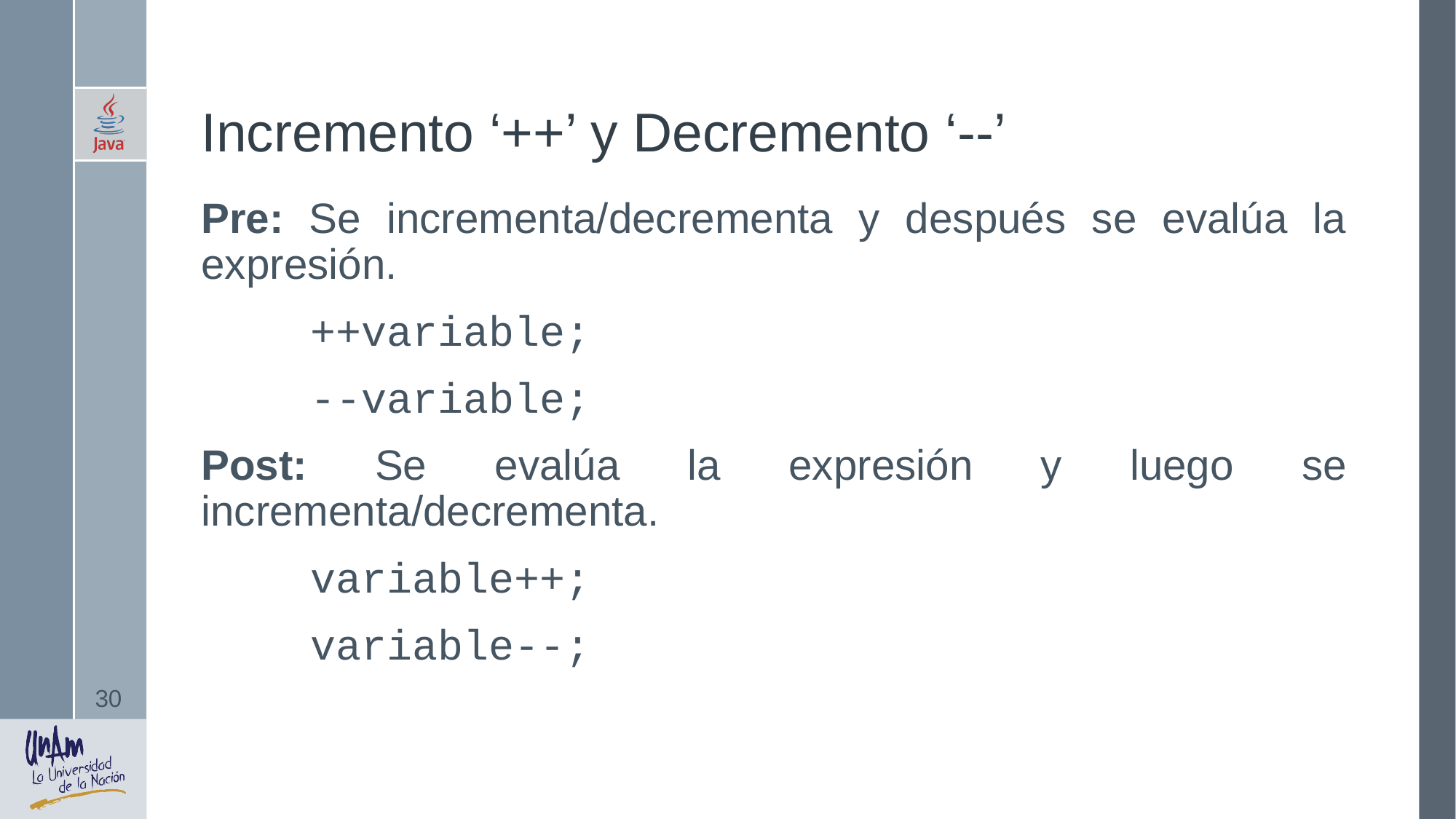

# Incremento ‘++’ y Decremento ‘--’
Pre: Se incrementa/decrementa y después se evalúa la expresión.
	++variable;
	--variable;
Post: Se evalúa la expresión y luego se incrementa/decrementa.
	variable++;
	variable--;
30